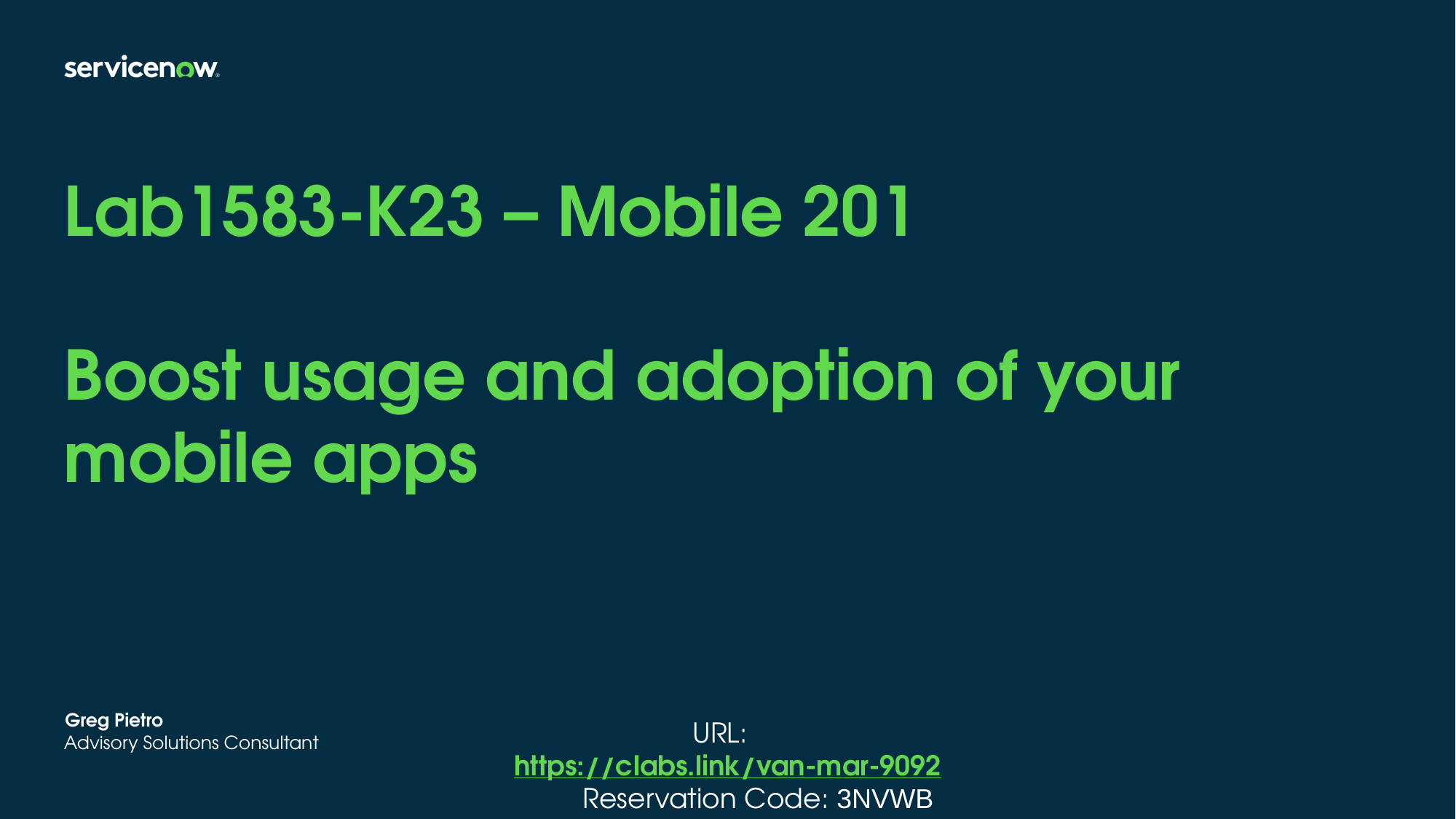

# Lab1583-K23 – Mobile 201 Boost usage and adoption of your mobile apps
Greg Pietro
Advisory Solutions Consultant
URL:  https://clabs.link/van-mar-9092
        Reservation Code: 3NVWB